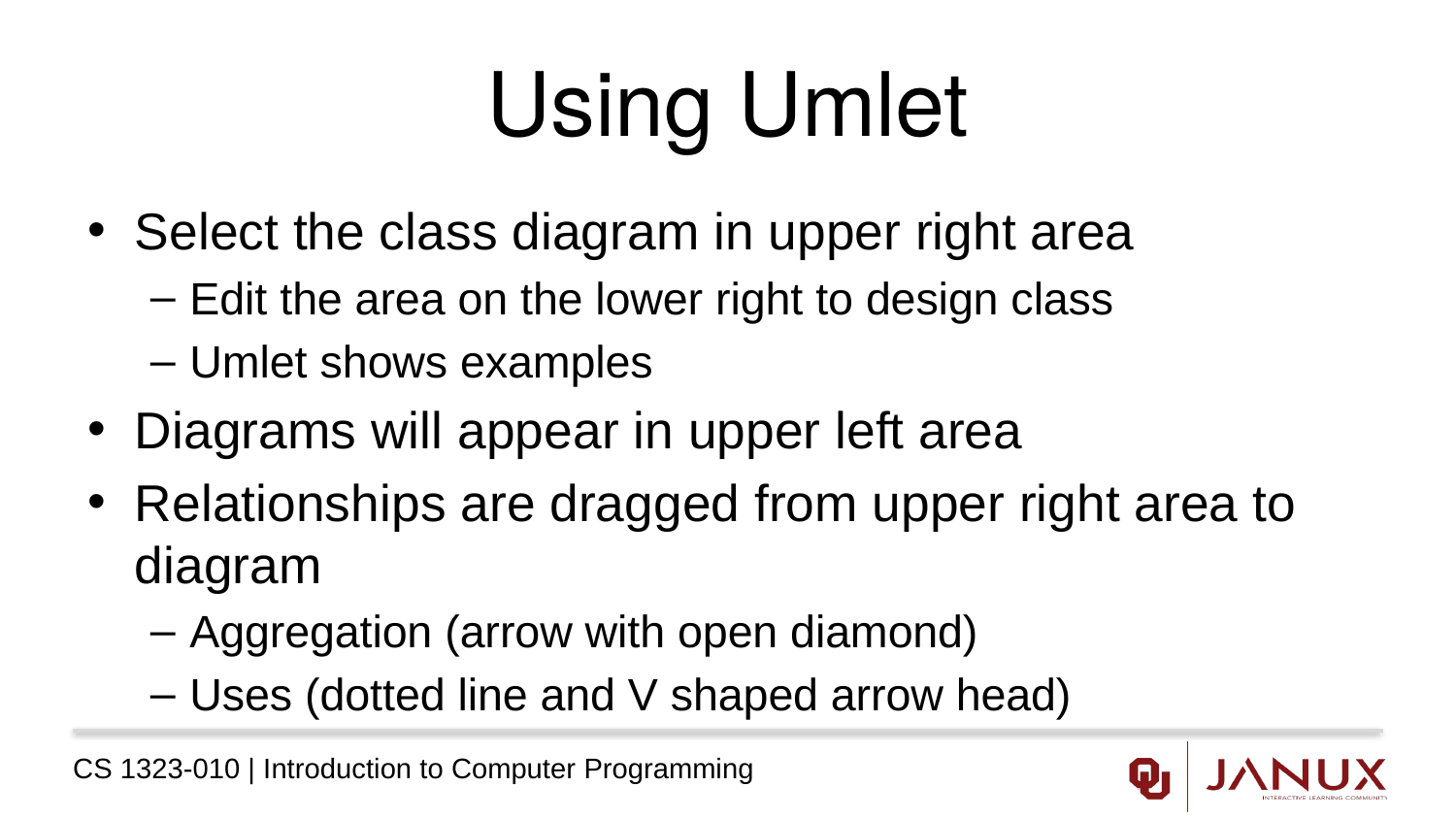

# Using Umlet
Select the class diagram in upper right area
Edit the area on the lower right to design class
Umlet shows examples
Diagrams will appear in upper left area
Relationships are dragged from upper right area to diagram
Aggregation (arrow with open diamond)
Uses (dotted line and V shaped arrow head)